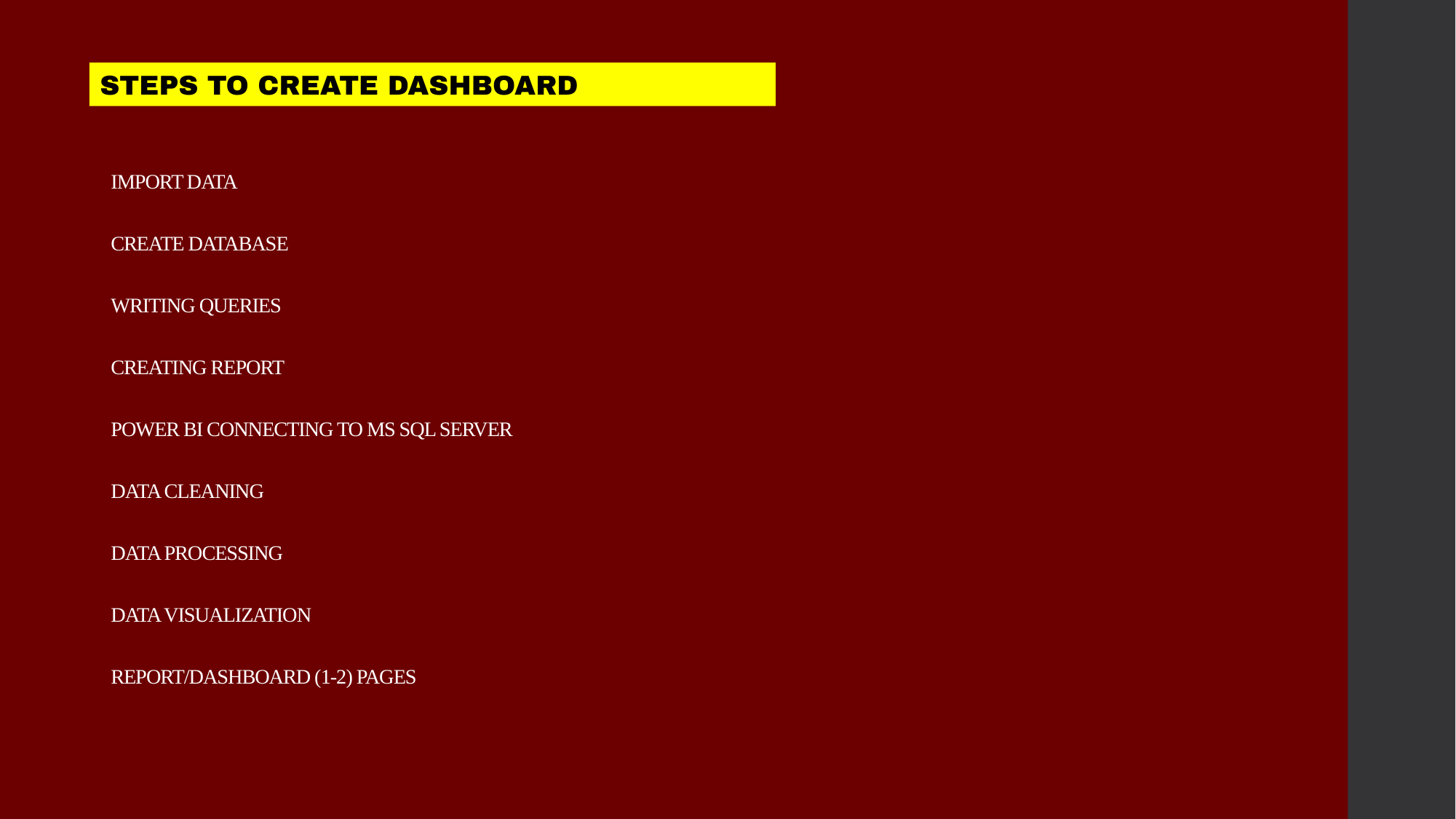

STEPS TO CREATE DASHBOARD
# IMPORT DATA CREATE DATABASE WRITING QUERIES CREATING REPORT POWER BI CONNECTING TO MS SQL SERVER DATA CLEANING DATA PROCESSING DATA VISUALIZATION REPORT/DASHBOARD (1-2) PAGES